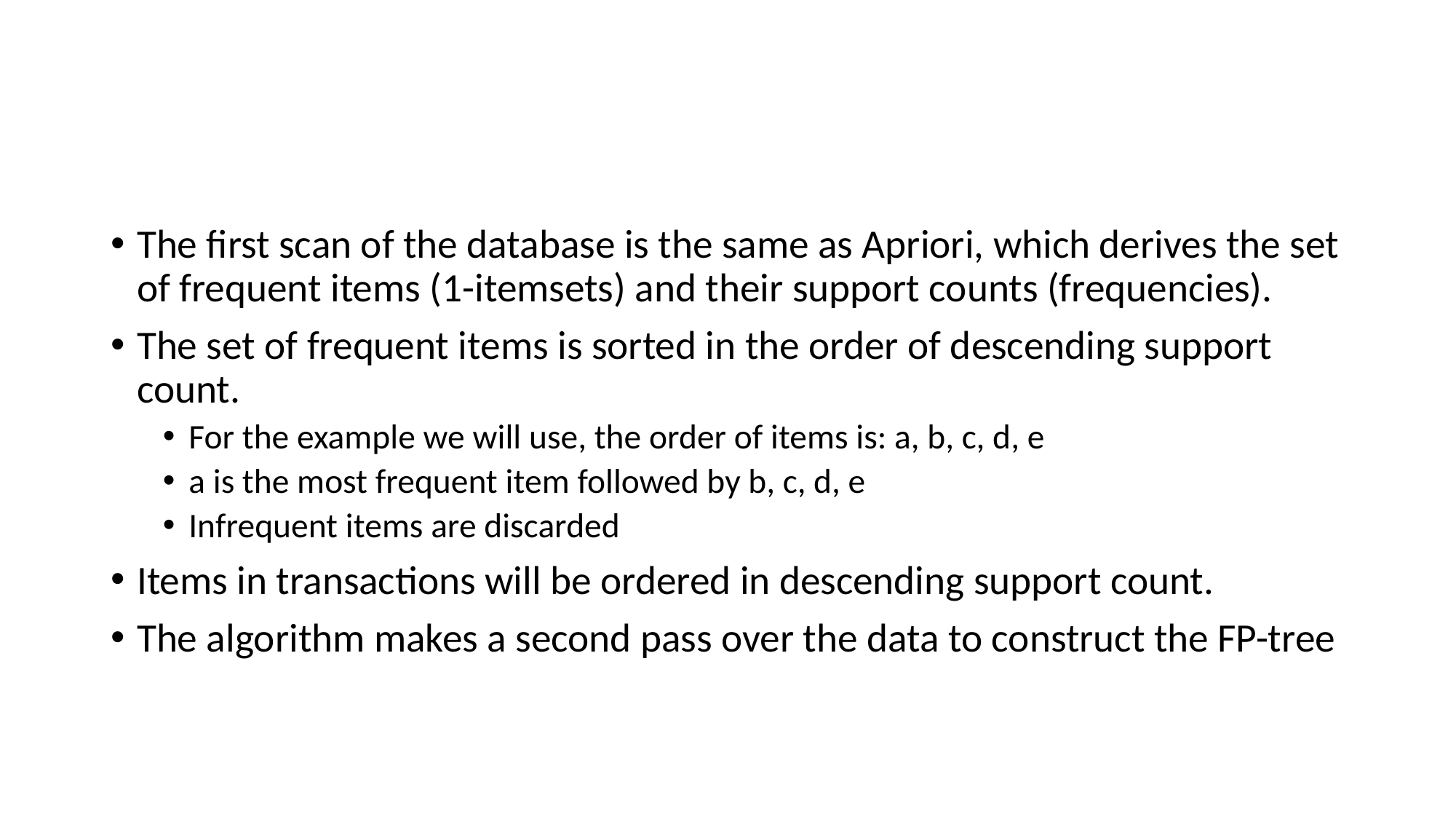

#
The first scan of the database is the same as Apriori, which derives the set of frequent items (1-itemsets) and their support counts (frequencies).
The set of frequent items is sorted in the order of descending support count.
For the example we will use, the order of items is: a, b, c, d, e
a is the most frequent item followed by b, c, d, e
Infrequent items are discarded
Items in transactions will be ordered in descending support count.
The algorithm makes a second pass over the data to construct the FP-tree